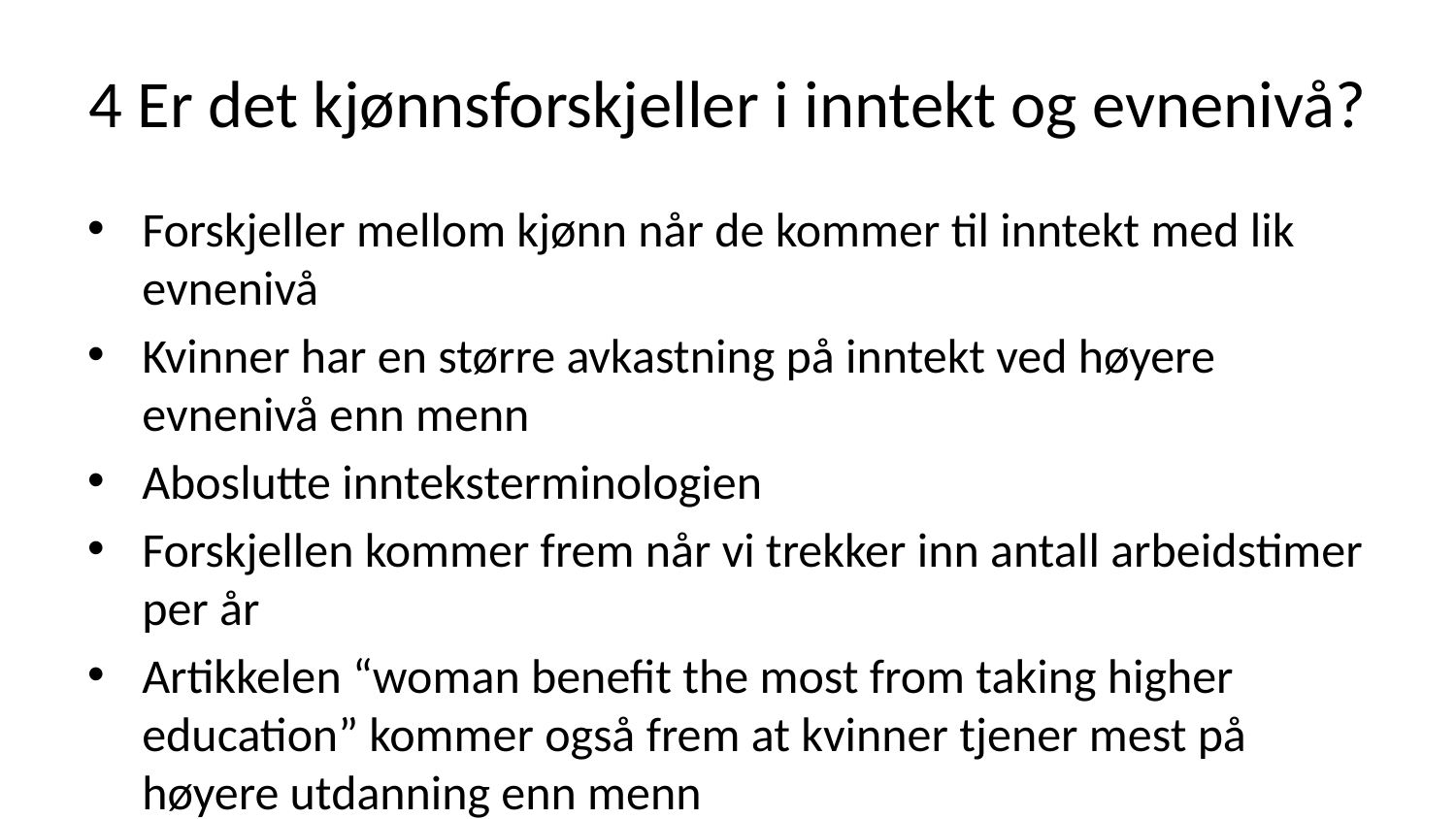

# 4 Er det kjønnsforskjeller i inntekt og evnenivå?
Forskjeller mellom kjønn når de kommer til inntekt med lik evnenivå
Kvinner har en større avkastning på inntekt ved høyere evnenivå enn menn
Aboslutte innteksterminologien
Forskjellen kommer frem når vi trekker inn antall arbeidstimer per år
Artikkelen “woman benefit the most from taking higher education” kommer også frem at kvinner tjener mest på høyere utdanning enn menn
Kvinnedominerte felt gi en lavere avkastning i inntekt enn i mannsdominerte felt
Andre faktorer som kan påvirke kjønnsforskjeller i inntekt og evnenivå vil være forhandlinger og forskjellige kulturer.
Studere modeller ut fra de tre variablene